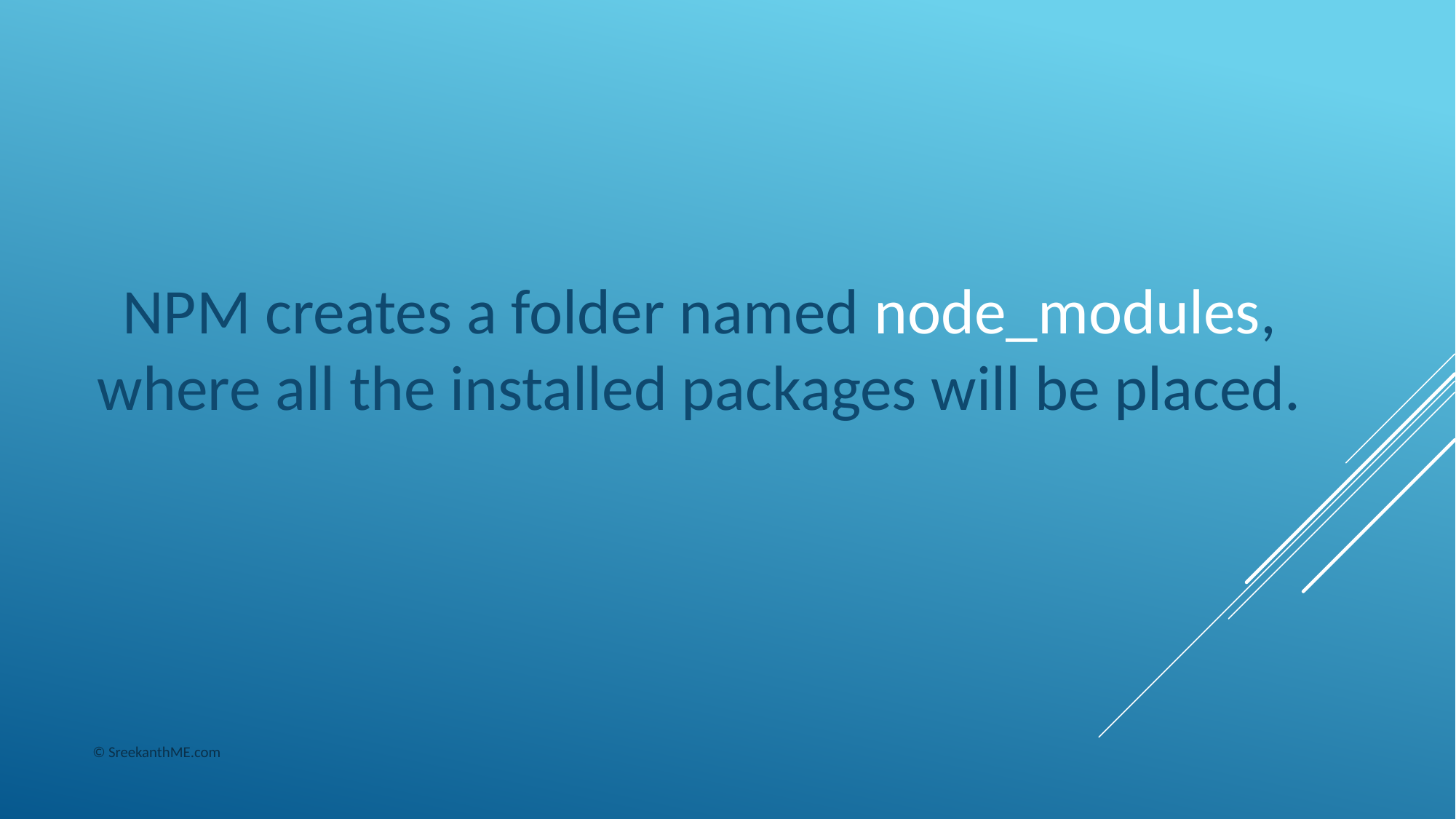

NPM creates a folder named node_modules, where all the installed packages will be placed.
© SreekanthME.com